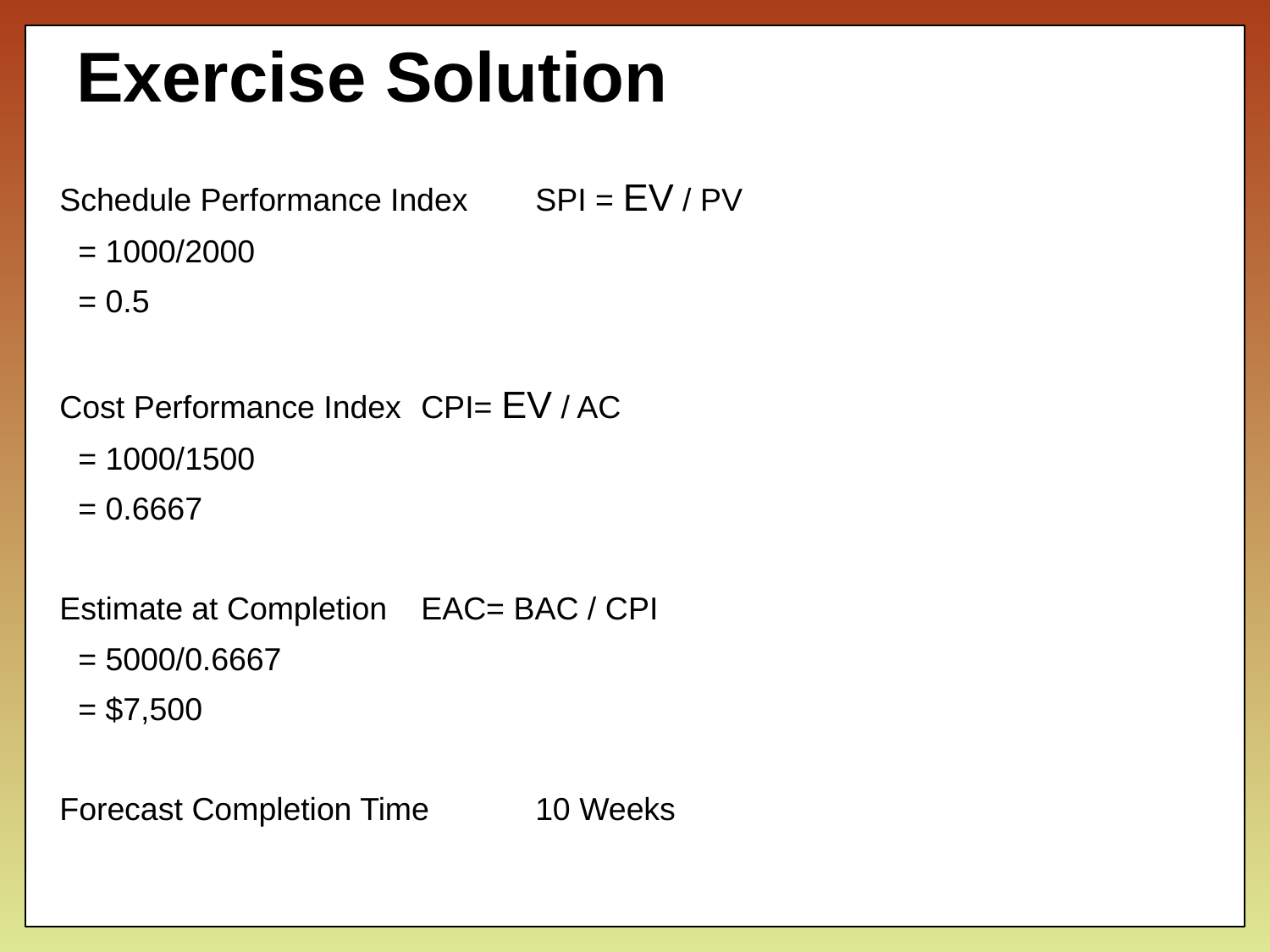

# Exercise Solution
Schedule Performance Index		SPI = EV / PV
							= 1000/2000
							= 0.5

Cost Performance Index			CPI= EV / AC
							= 1000/1500
							= 0.6667

Estimate at Completion			EAC= BAC / CPI
							= 5000/0.6667
							= $7,500

Forecast Completion Time			10 Weeks